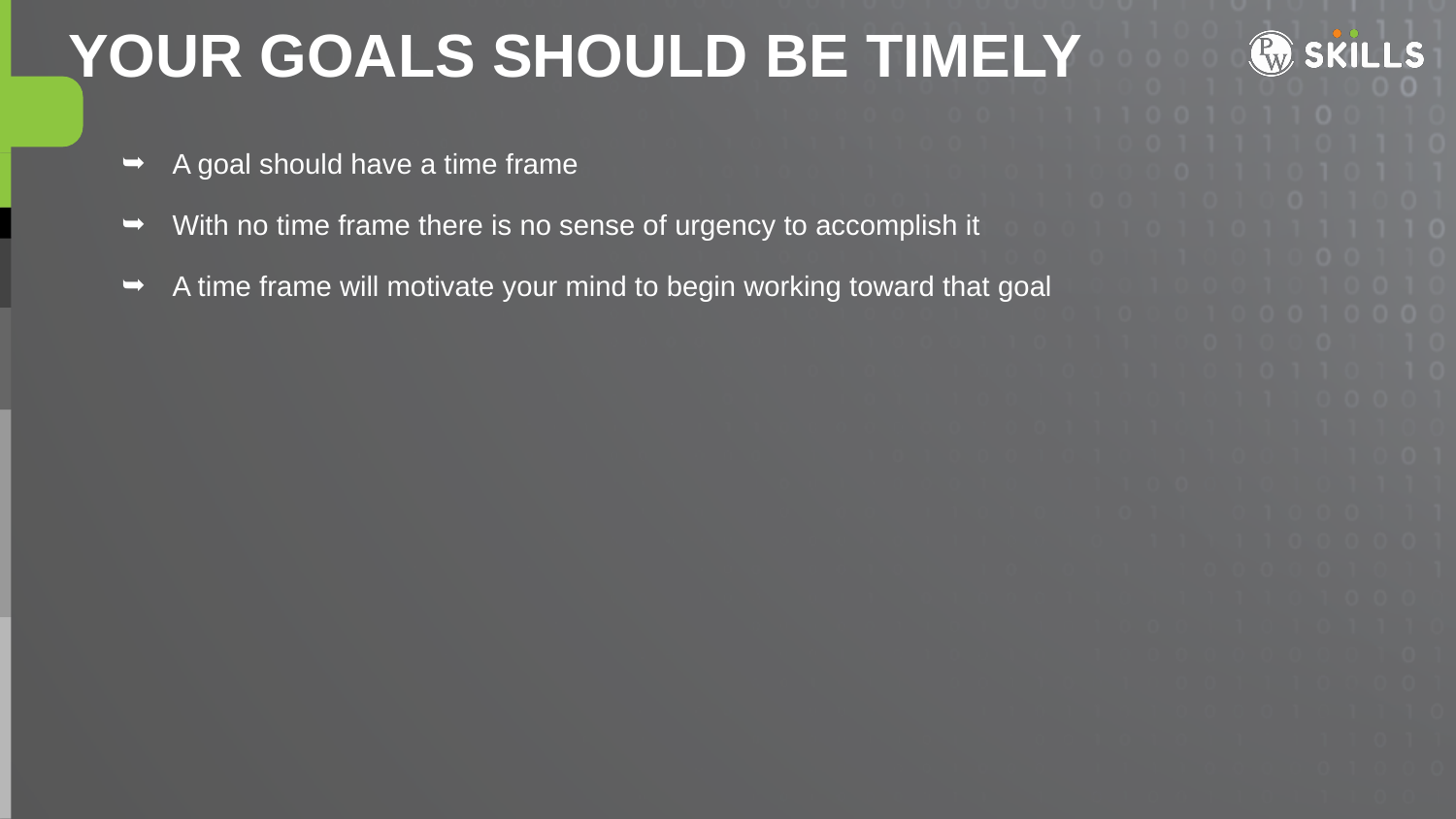

YOUR GOALS SHOULD BE TIMELY
A goal should have a time frame
With no time frame there is no sense of urgency to accomplish it
A time frame will motivate your mind to begin working toward that goal